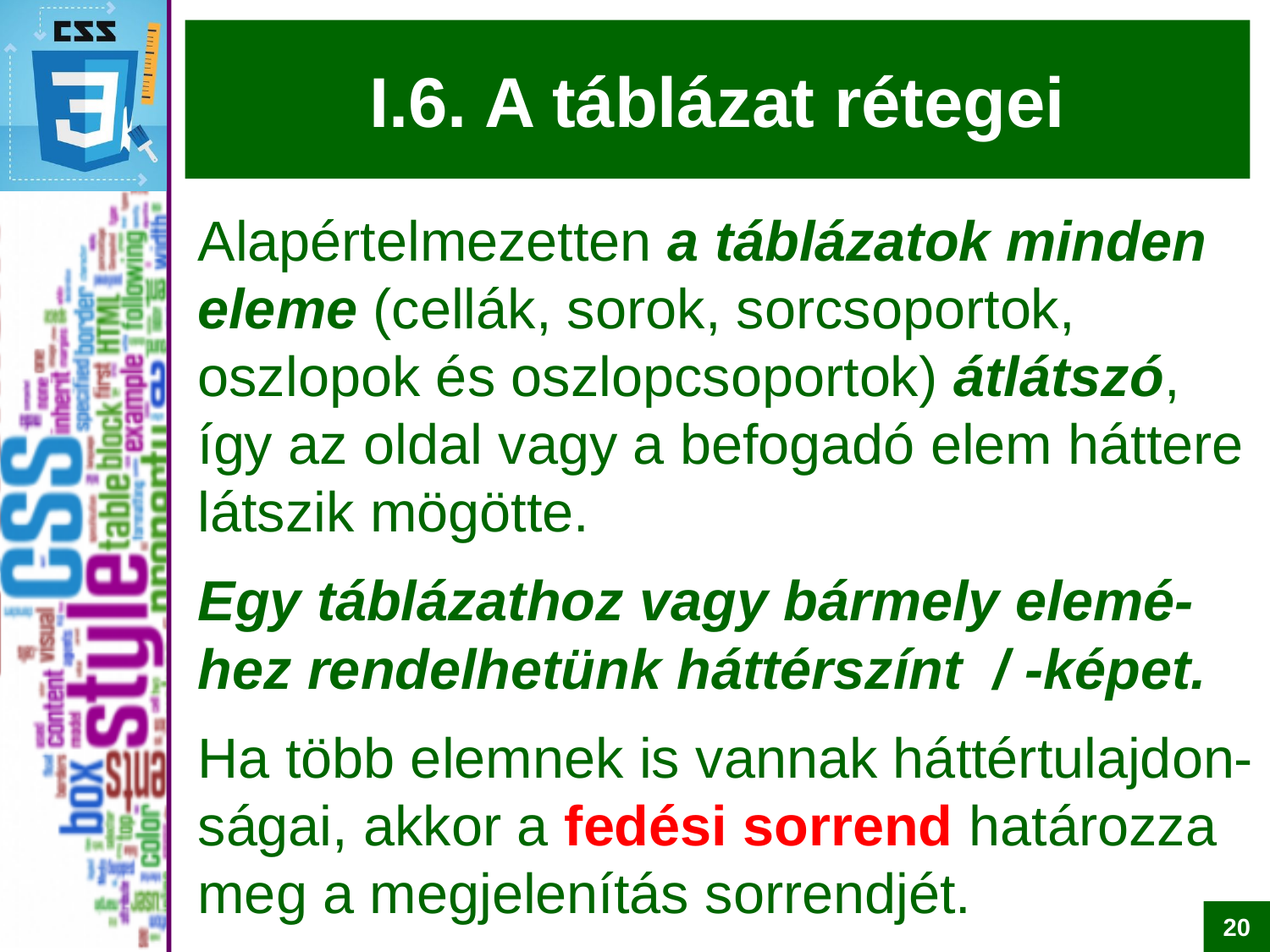

# I.6. A táblázat rétegei
Alapértelmezetten a táblázatok minden eleme (cellák, sorok, sorcsoportok, oszlopok és oszlopcsoportok) átlátszó, így az oldal vagy a befogadó elem háttere látszik mögötte.
Egy táblázathoz vagy bármely elemé-hez rendelhetünk háttérszínt  / -képet.
Ha több elemnek is vannak háttértulajdon-ságai, akkor a fedési sorrend határozza meg a megjelenítás sorrendjét.
20